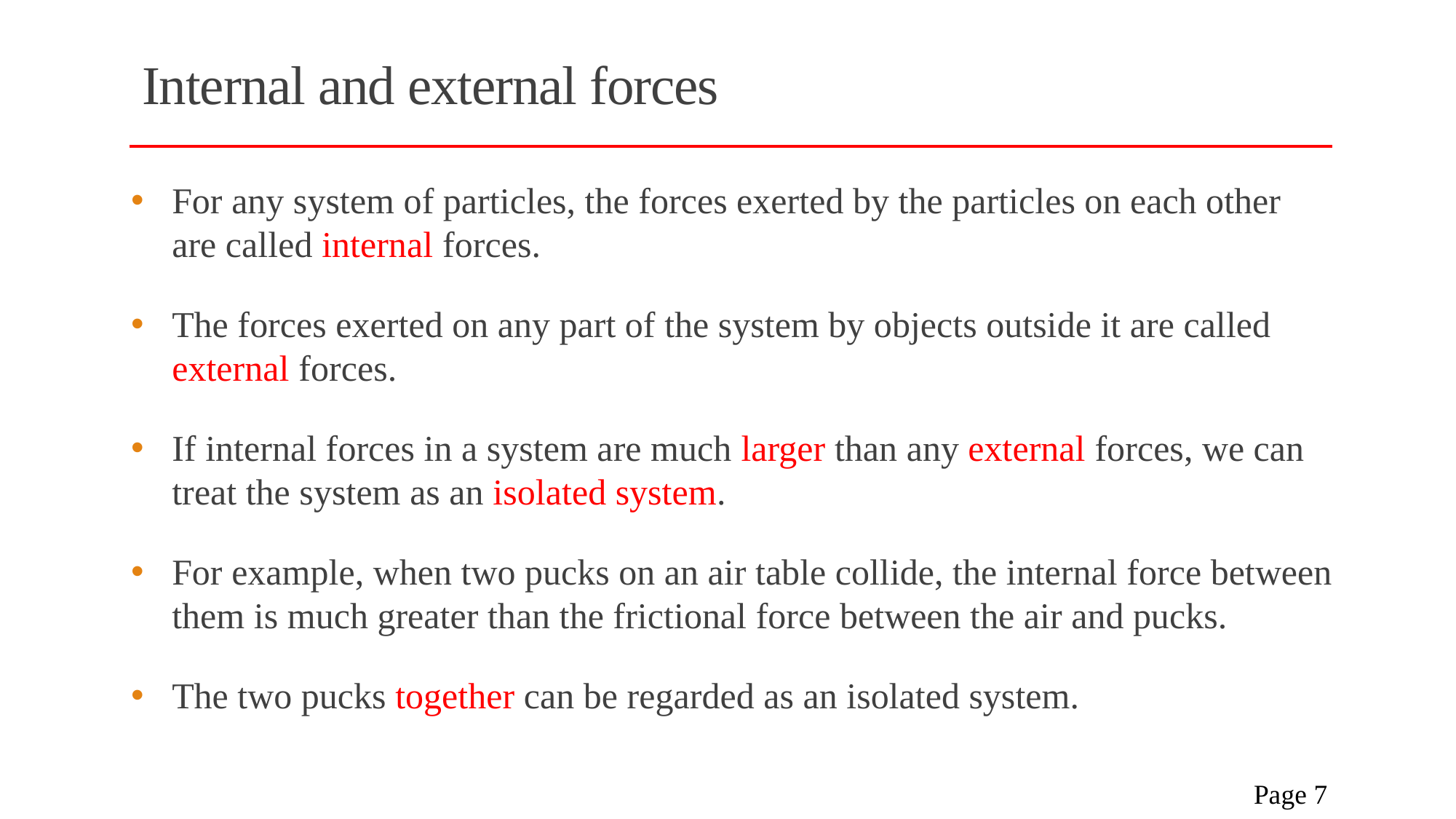

# Internal and external forces
For any system of particles, the forces exerted by the particles on each other are called internal forces.
The forces exerted on any part of the system by objects outside it are called external forces.
If internal forces in a system are much larger than any external forces, we can treat the system as an isolated system.
For example, when two pucks on an air table collide, the internal force between them is much greater than the frictional force between the air and pucks.
The two pucks together can be regarded as an isolated system.
 Page 7